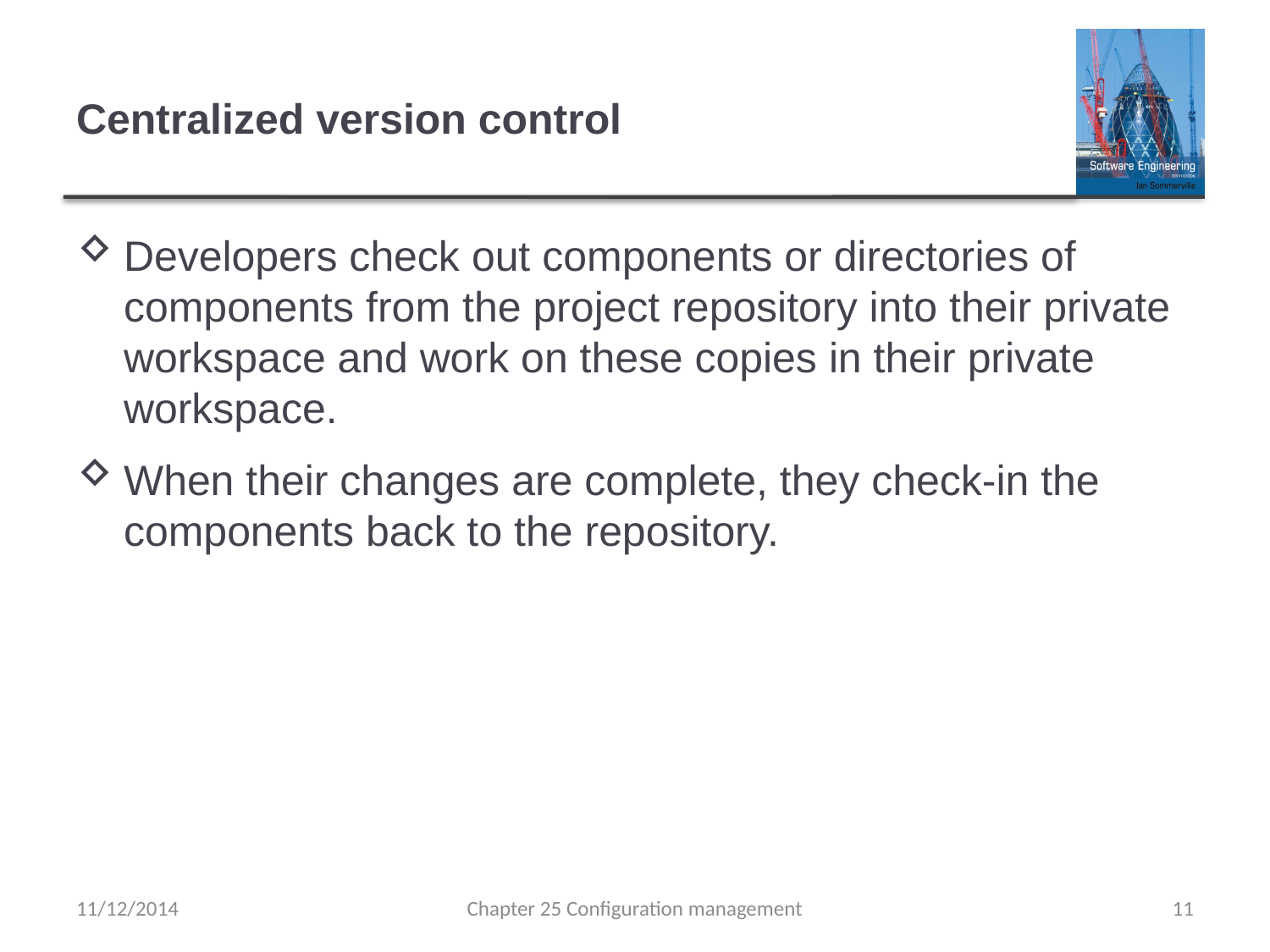

# Centralized version control
Developers check out components or directories of components from the project repository into their private workspace and work on these copies in their private workspace.
When their changes are complete, they check-in the components back to the repository.
11/12/2014
Chapter 25 Configuration management
11